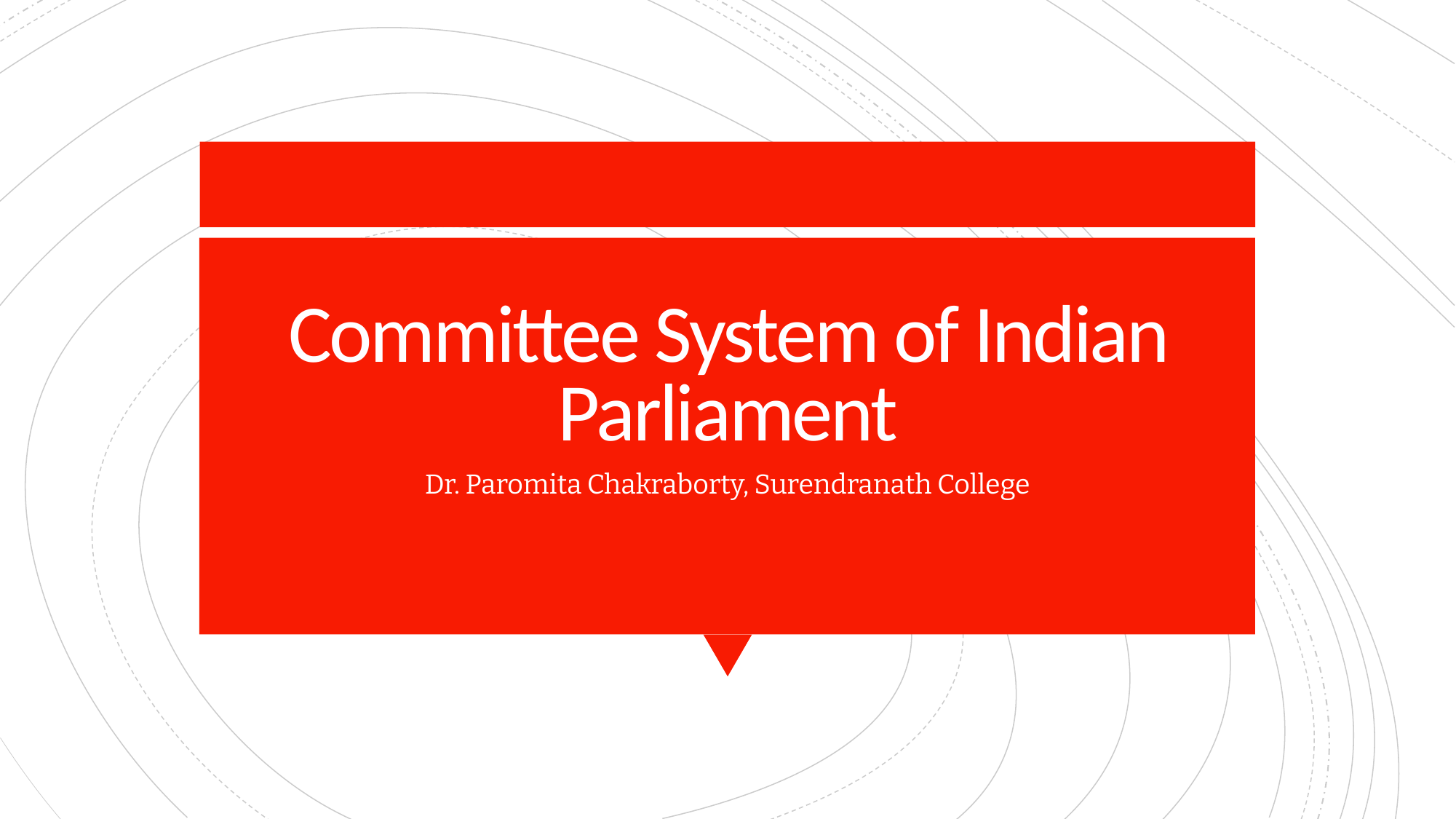

# Committee System of Indian Parliament
Dr. Paromita Chakraborty, Surendranath College